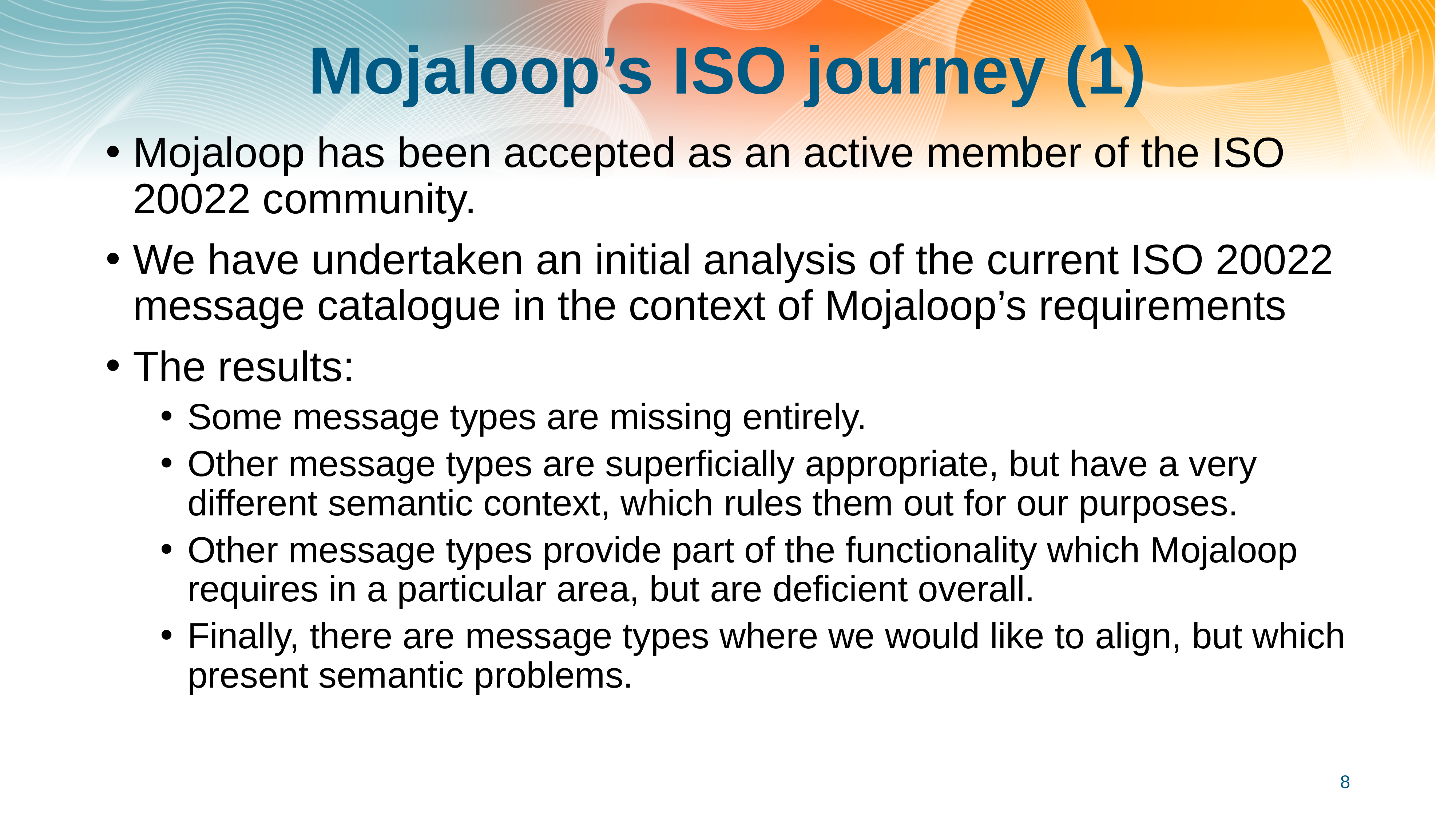

# Mojaloop’s ISO journey (1)
Mojaloop has been accepted as an active member of the ISO 20022 community.
We have undertaken an initial analysis of the current ISO 20022 message catalogue in the context of Mojaloop’s requirements
The results:
Some message types are missing entirely.
Other message types are superficially appropriate, but have a very different semantic context, which rules them out for our purposes.
Other message types provide part of the functionality which Mojaloop requires in a particular area, but are deficient overall.
Finally, there are message types where we would like to align, but which present semantic problems.
8